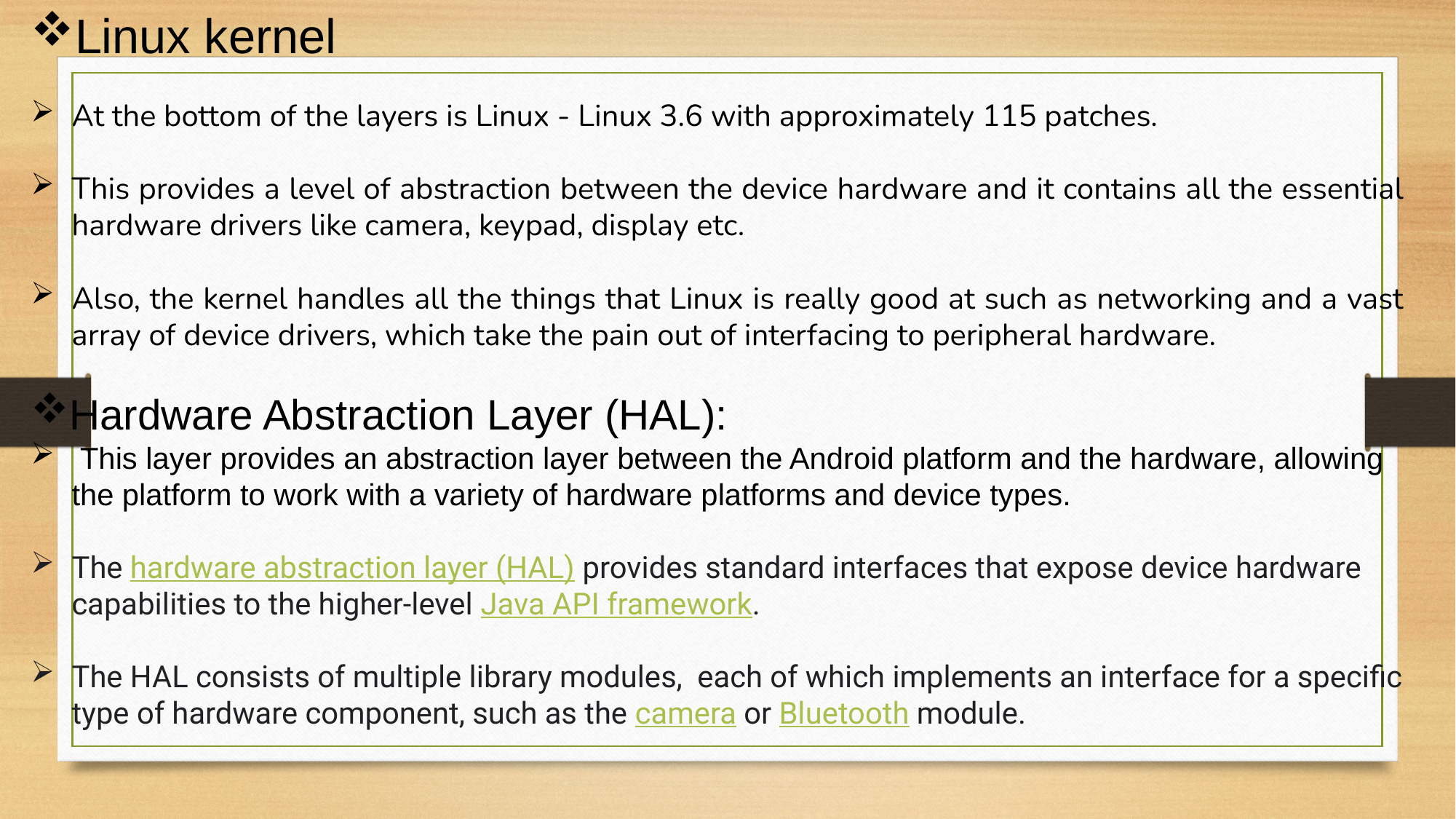

Linux kernel

At the bottom of the layers is Linux - Linux 3.6 with approximately 115 patches.

This provides a level of abstraction between the device hardware and it contains all the essential hardware drivers like camera, keypad, display etc.

Also, the kernel handles all the things that Linux is really good at such as networking and a vast array of device drivers, which take the pain out of interfacing to peripheral hardware.

Hardware Abstraction Layer (HAL):
 This layer provides an abstraction layer between the Android platform and the hardware, allowing the platform to work with a variety of hardware platforms and device types.

The hardware abstraction layer (HAL) provides standard interfaces that expose device hardware capabilities to the higher-level Java API framework.

The HAL consists of multiple library modules,  each of which implements an interface for a specific type of hardware component, such as the camera or Bluetooth module.